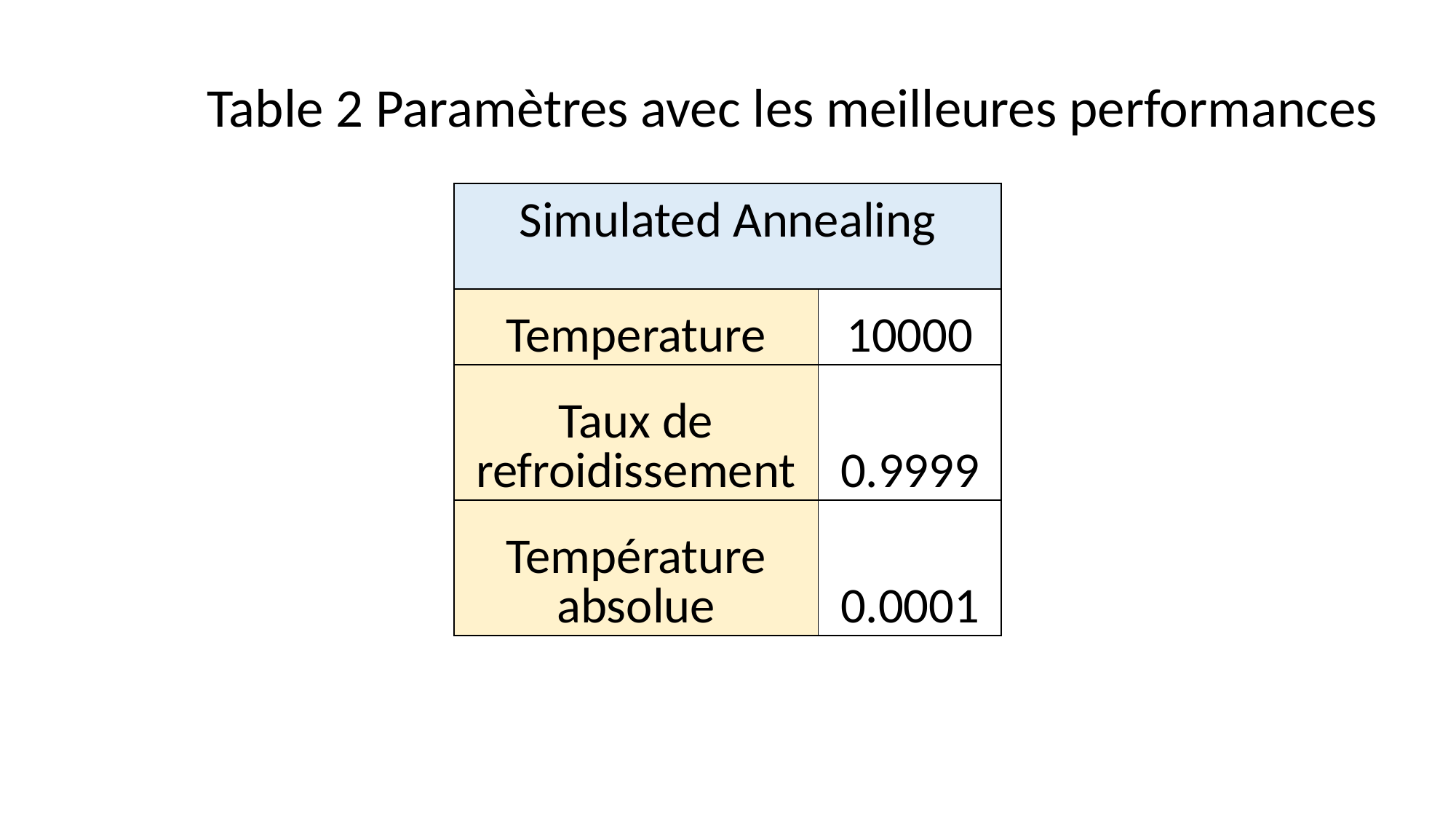

Table 2 Paramètres avec les meilleures performances
| Simulated Annealing |  |
| --- | --- |
| Temperature | 10000 |
| Taux de refroidissement | 0.9999 |
| Température absolue | 0.0001 |